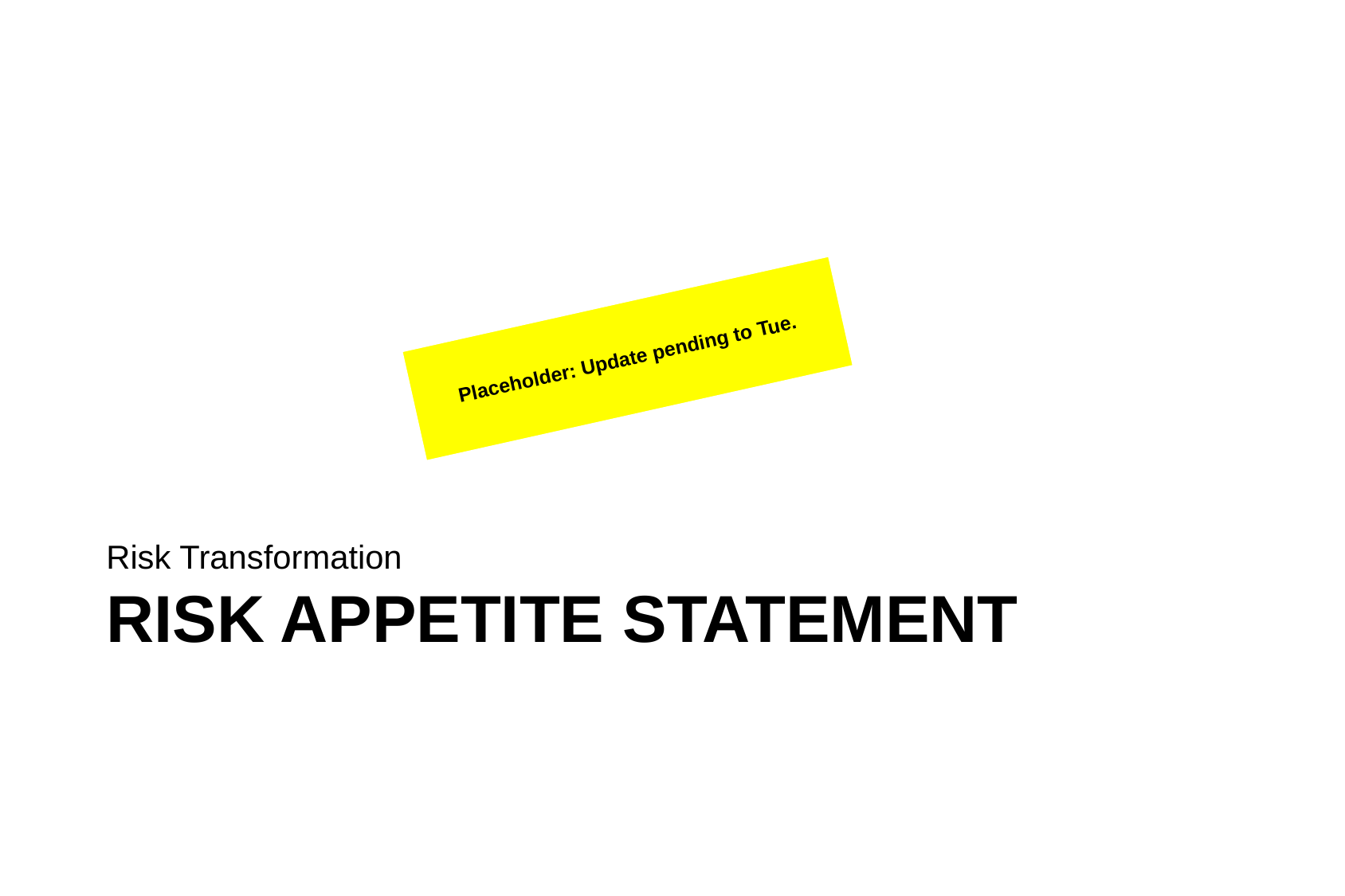

Placeholder: Update pending to Tue.
Risk Transformation
# Risk Appetite Statement